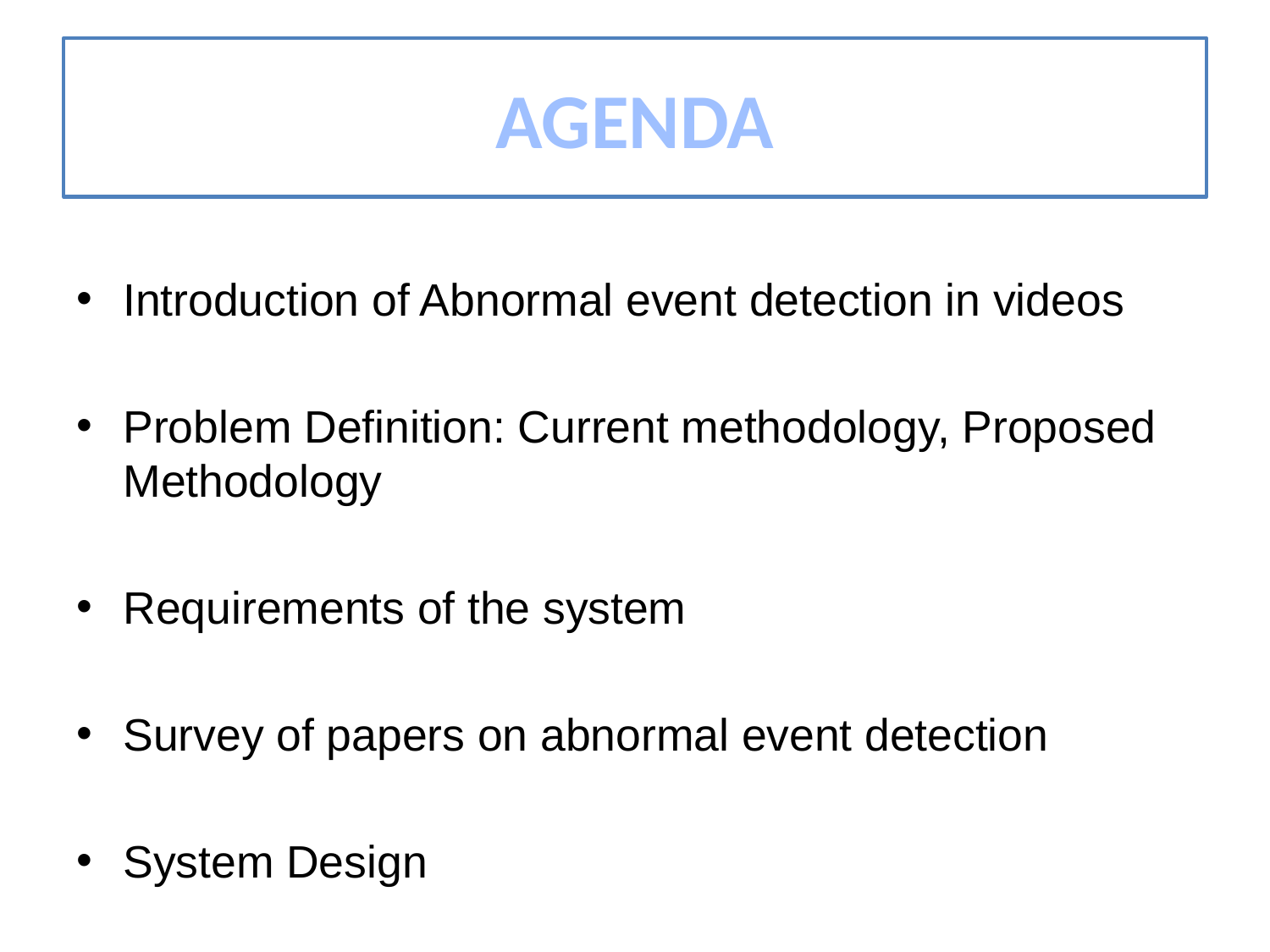

# AGENDA

Introduction of Abnormal event detection in videos

Problem Definition: Current methodology, Proposed Methodology

Requirements of the system

Survey of papers on abnormal event detection

System Design